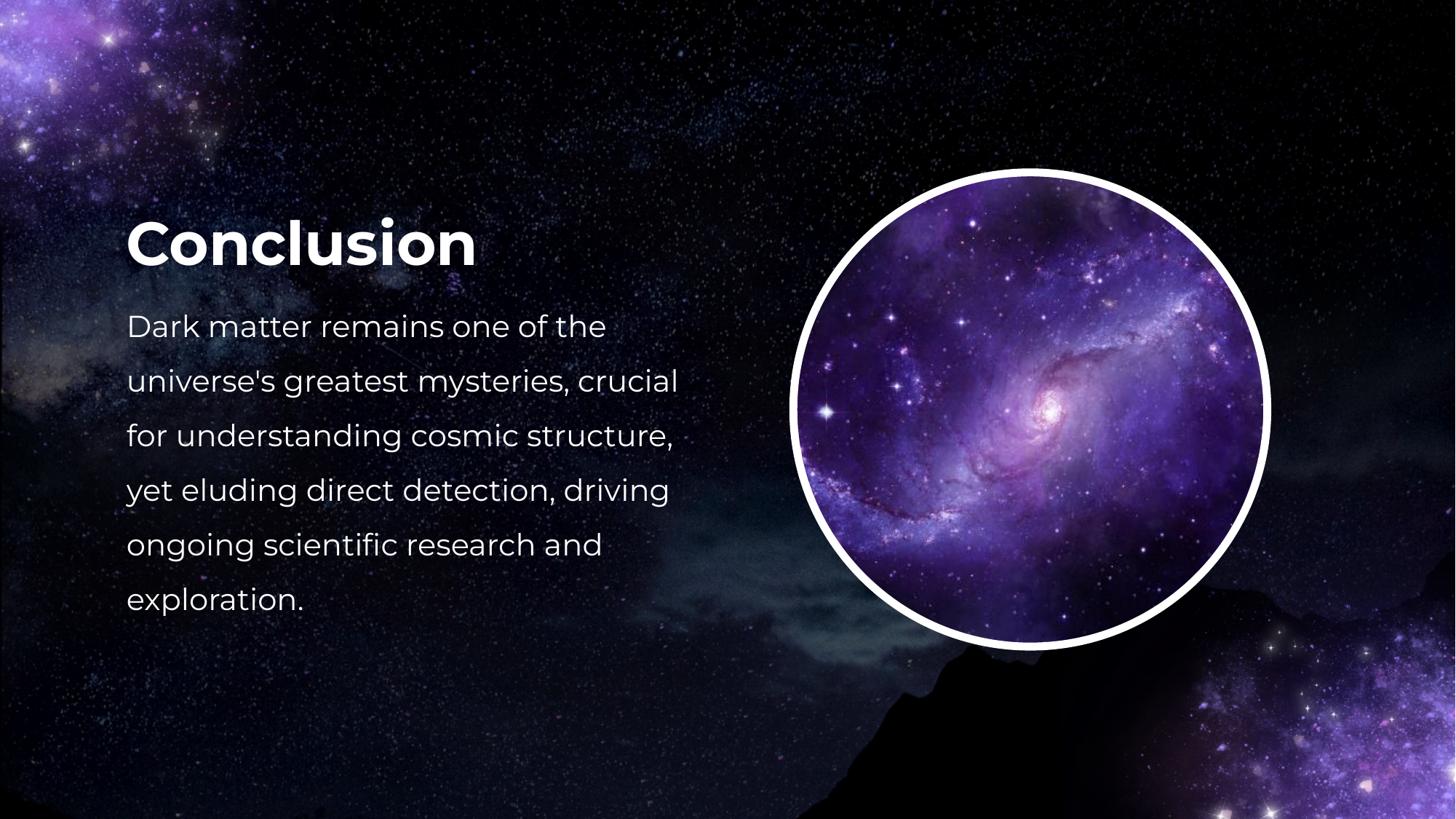

Conclusion
Dark matter remains one of the universe's greatest mysteries, crucial for understanding cosmic structure, yet eluding direct detection, driving ongoing scientific research and exploration.